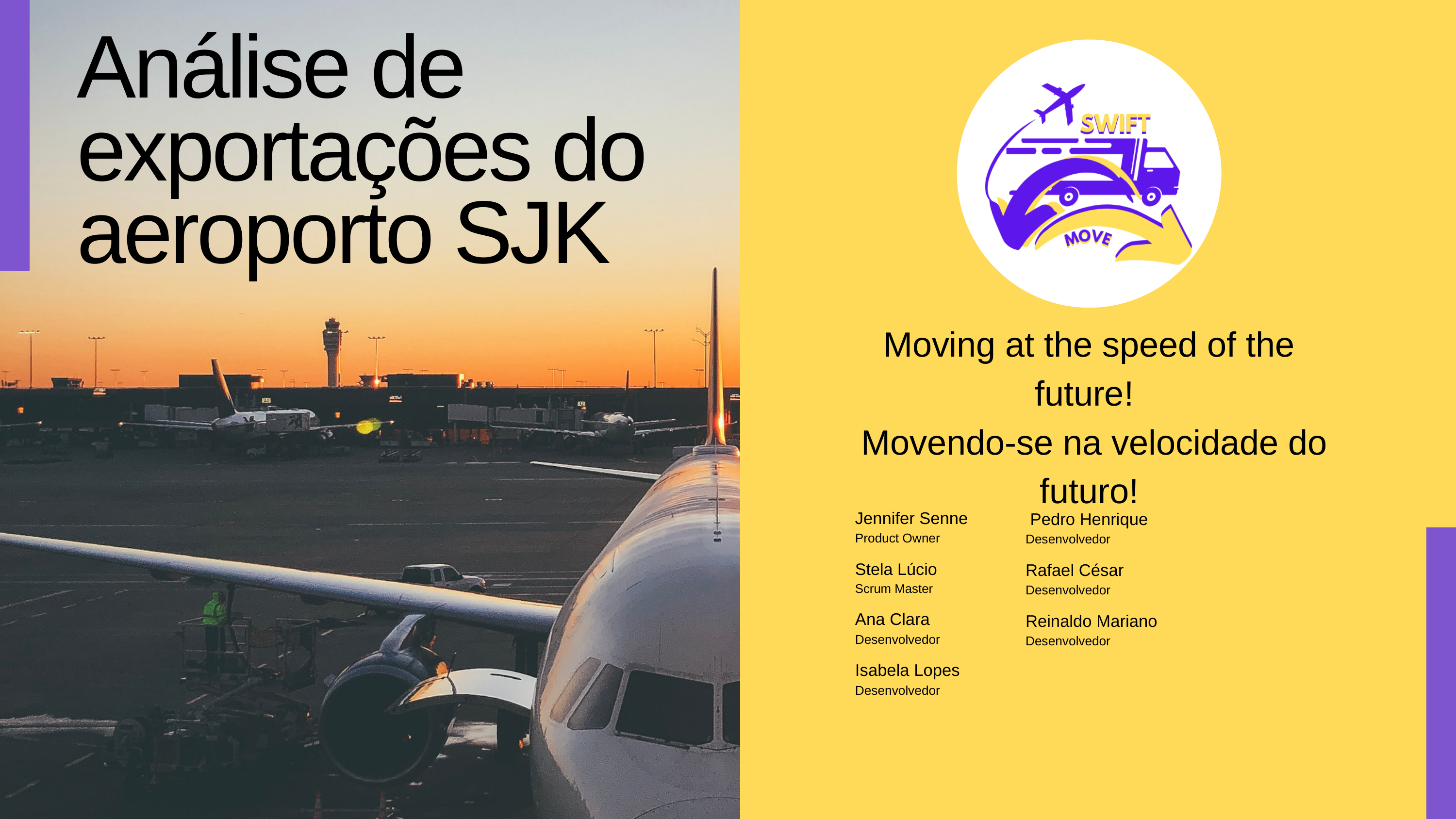

Análise de exportações do aeroporto SJK

Moving at the speed of the future!
 Movendo-se na velocidade do futuro!

Jennifer Senne
Product Owner
Pedro Henrique
Desenvolvedor

Stela Lúcio
Scrum Master
Rafael César
Desenvolvedor
Ana Clara
Desenvolvedor
Reinaldo Mariano
Desenvolvedor
Isabela Lopes
Desenvolvedor